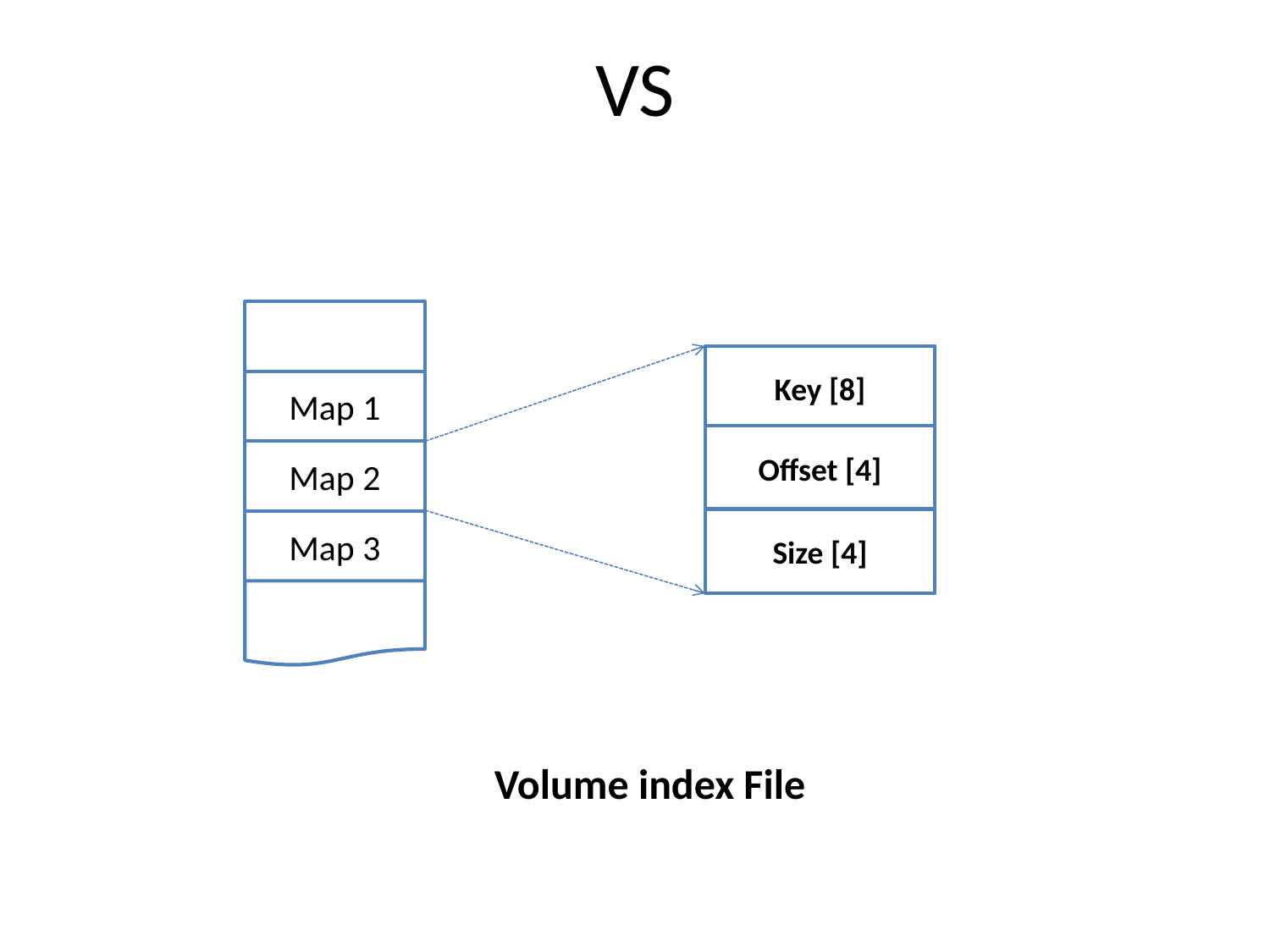

# VS

Key [8]
Map 1
Offset [4]
Map 2
Size [4]
Map 3

Volume index File